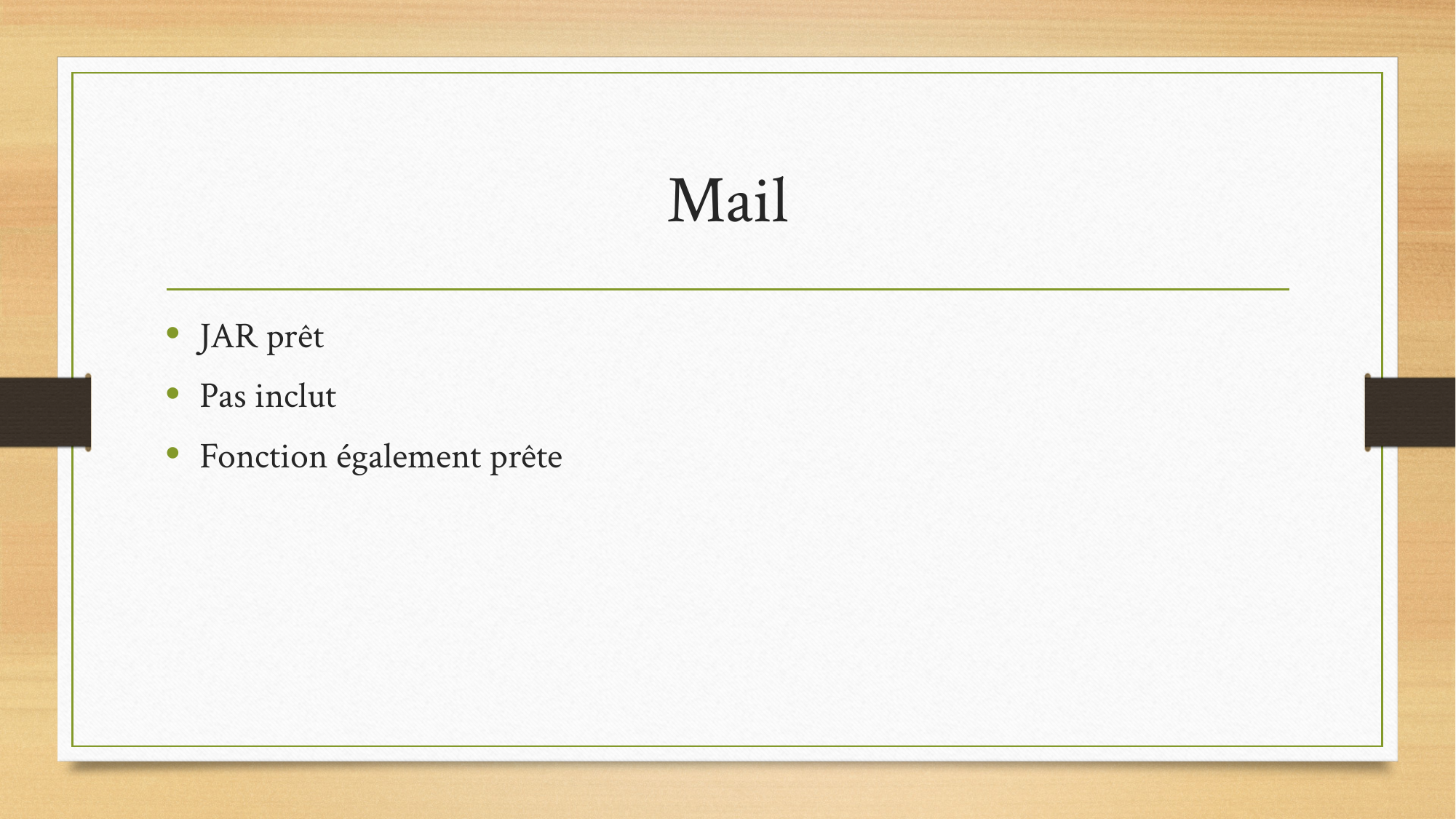

# Mail
JAR prêt
Pas inclut
Fonction également prête